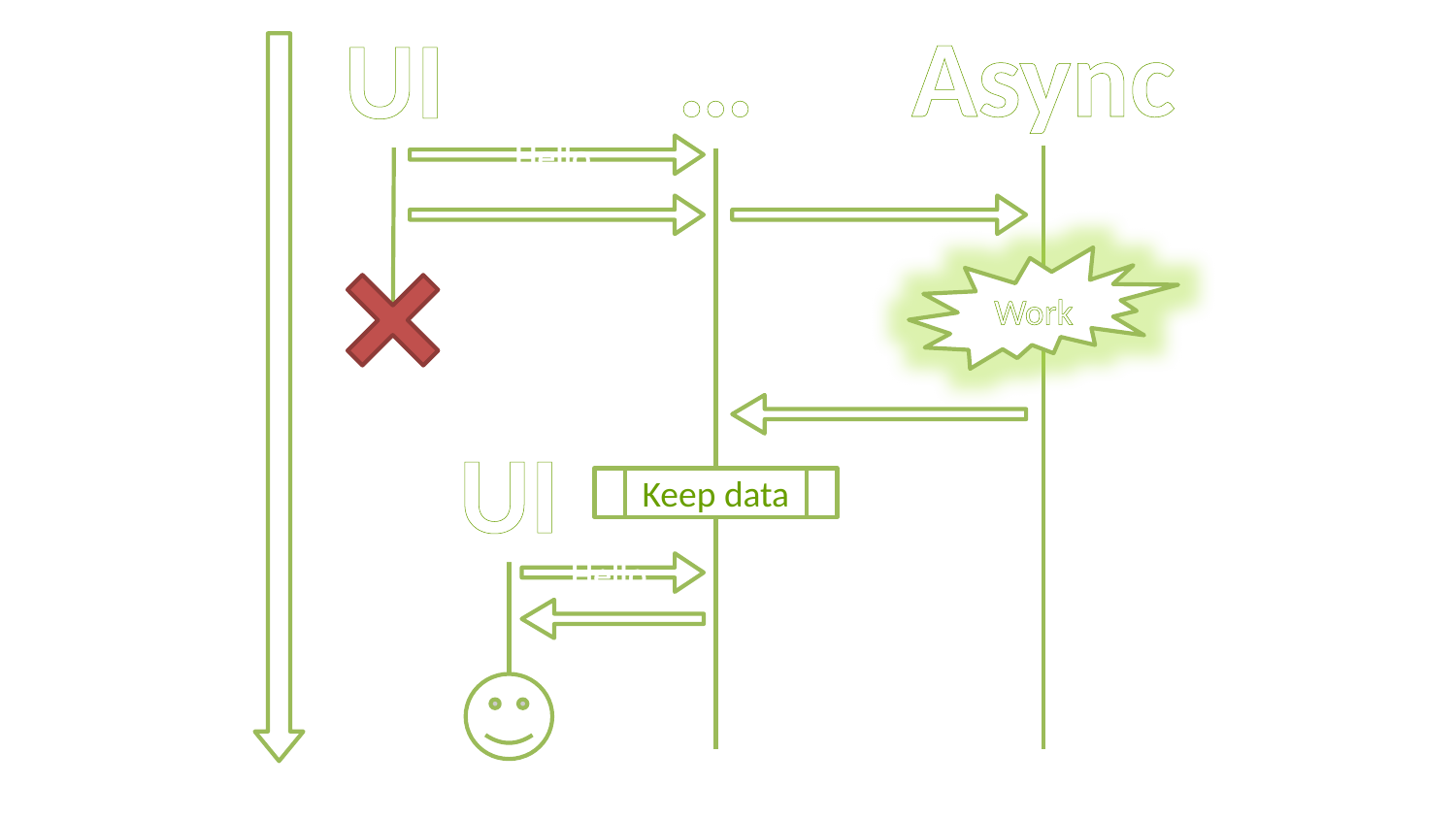

…
Async
UI

Hello

Work

UI
Keep data
Hello